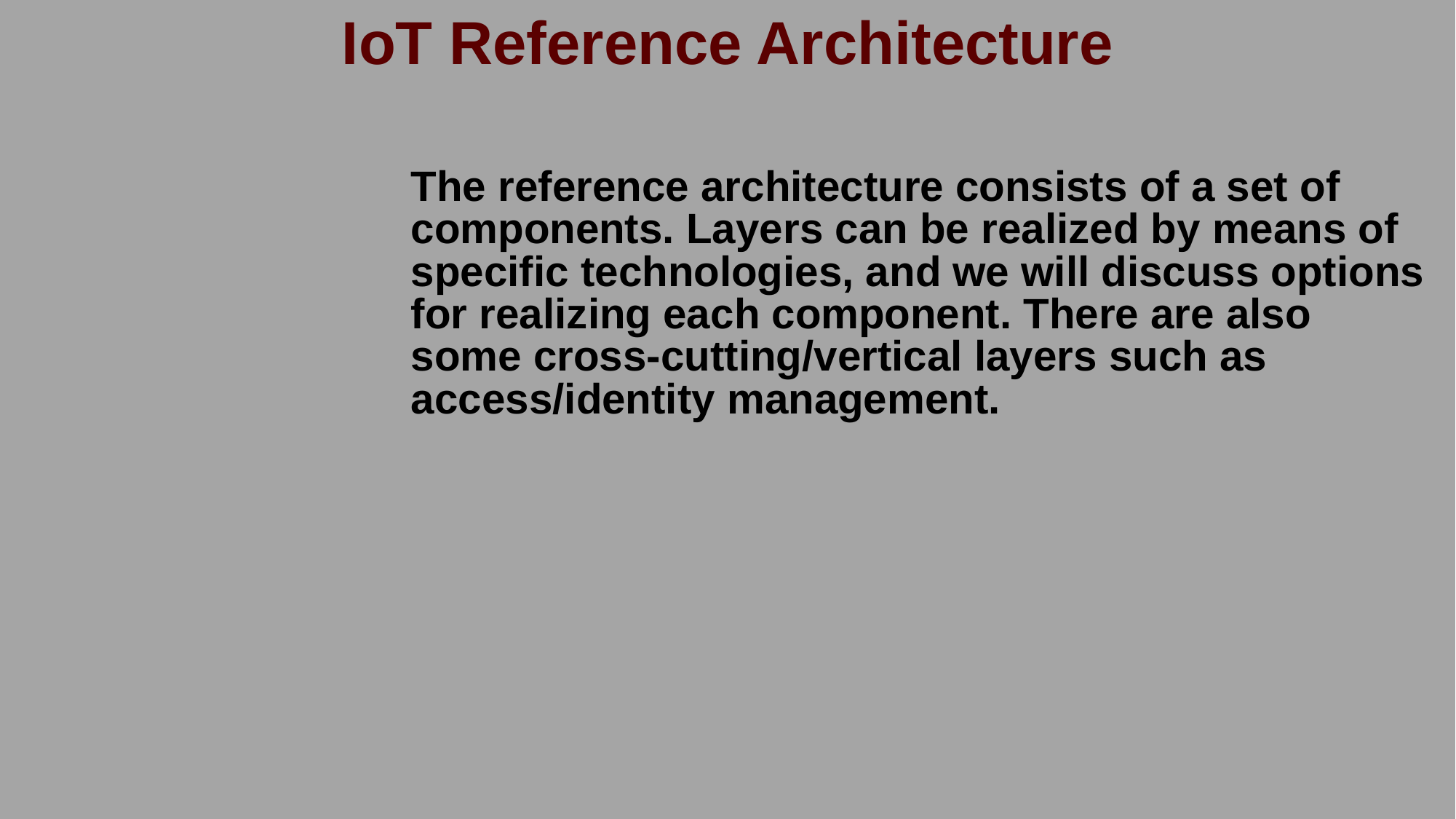

# IoT Reference Architecture
The reference architecture consists of a set of components. Layers can be realized by means of specific technologies, and we will discuss options for realizing each component. There are also some cross-cutting/vertical layers such as access/identity management.